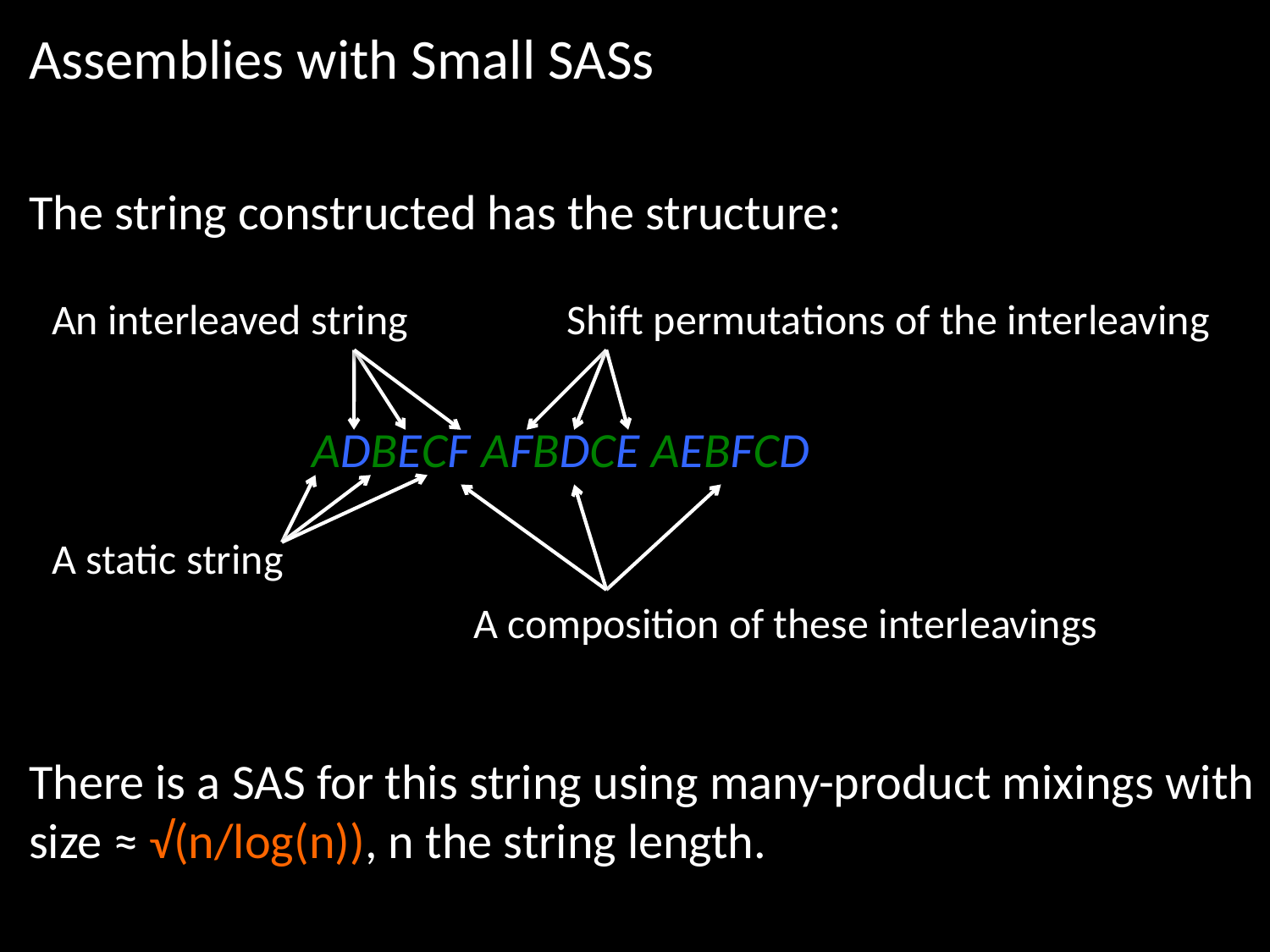

Assemblies with Small SASs
The string constructed has the structure:
ADBECF AFBDCE AEBFCD
An interleaved string
Shift permutations of the interleaving
A static string
A composition of these interleavings
There is a SAS for this string using many-product mixings with
size ≈ √(n/log(n)), n the string length.